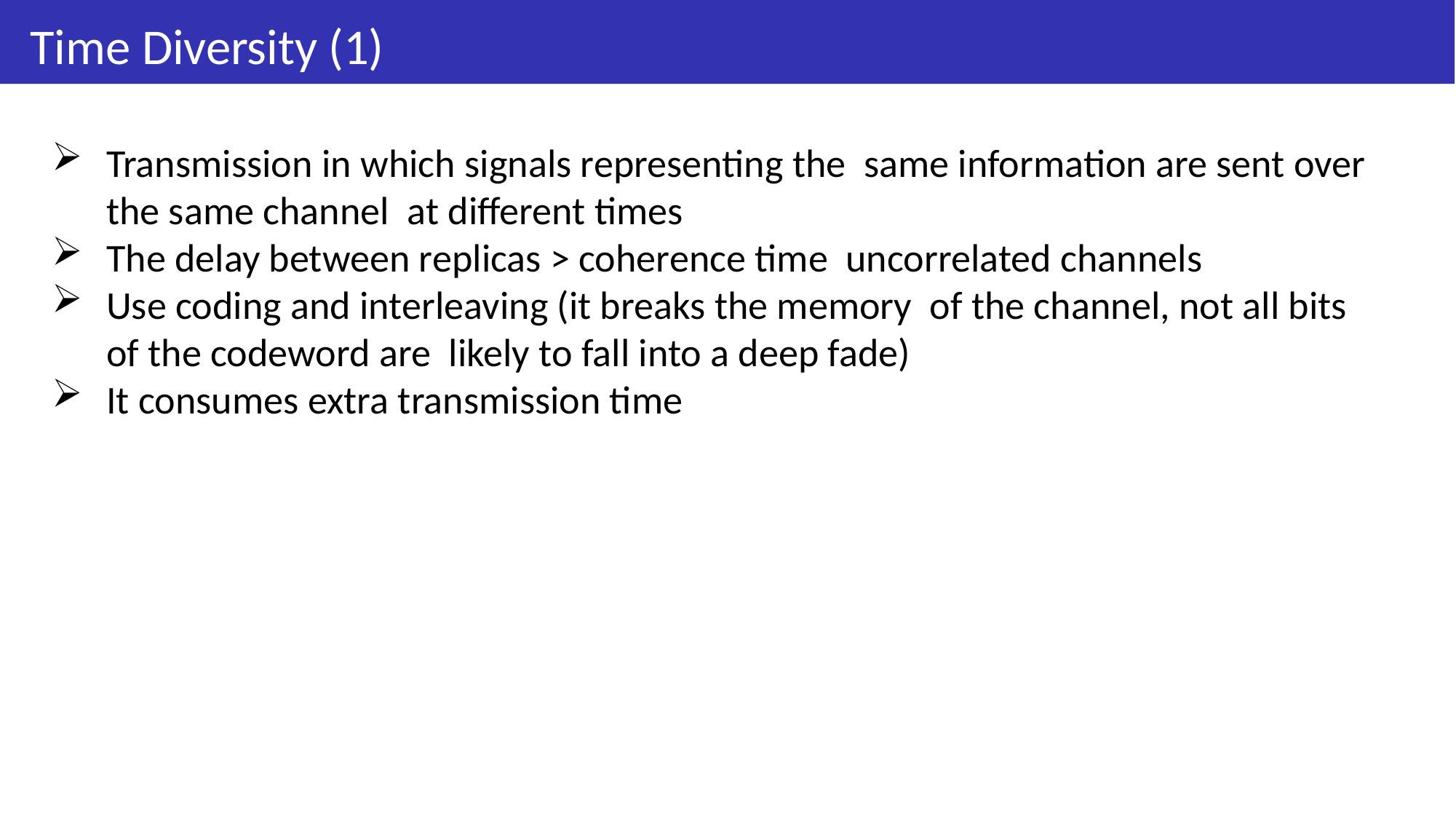

# Time Diversity (1)
Transmission in which signals representing the  same information are sent over the same channel  at different times
The delay between replicas > coherence time  uncorrelated channels
Use coding and interleaving (it breaks the memory  of the channel, not all bits of the codeword are  likely to fall into a deep fade)
It consumes extra transmission time